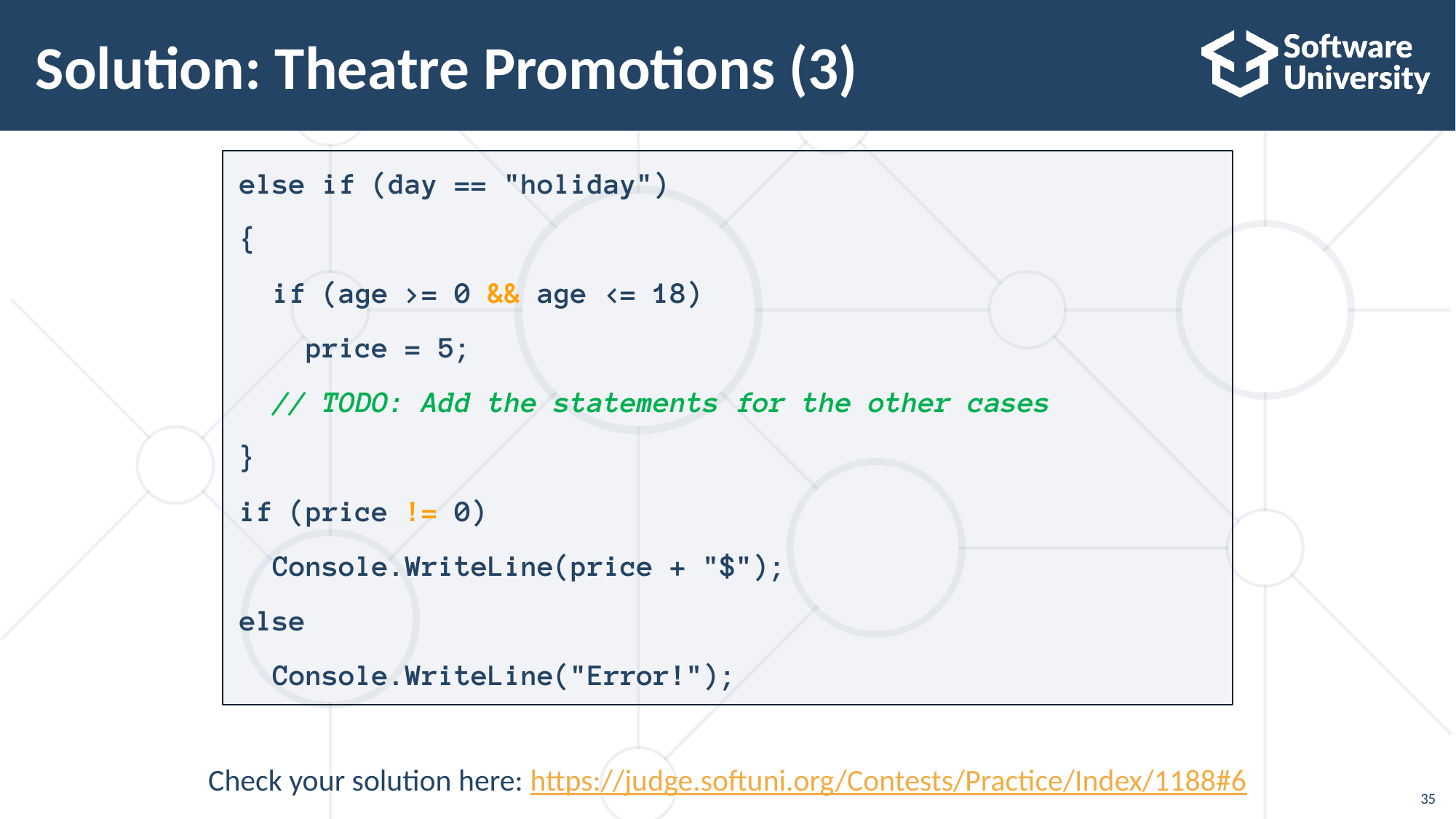

# Solution: Theatre Promotions (3)
else if (day == "holiday")
{
  if (age >= 0 && age <= 18)
    price = 5;
  // TODO: Add the statements for the other cases
}
if (price != 0)
  Console.WriteLine(price + "$");
else
  Console.WriteLine("Error!");
Check your solution here: https://judge.softuni.org/Contests/Practice/Index/1188#6
35